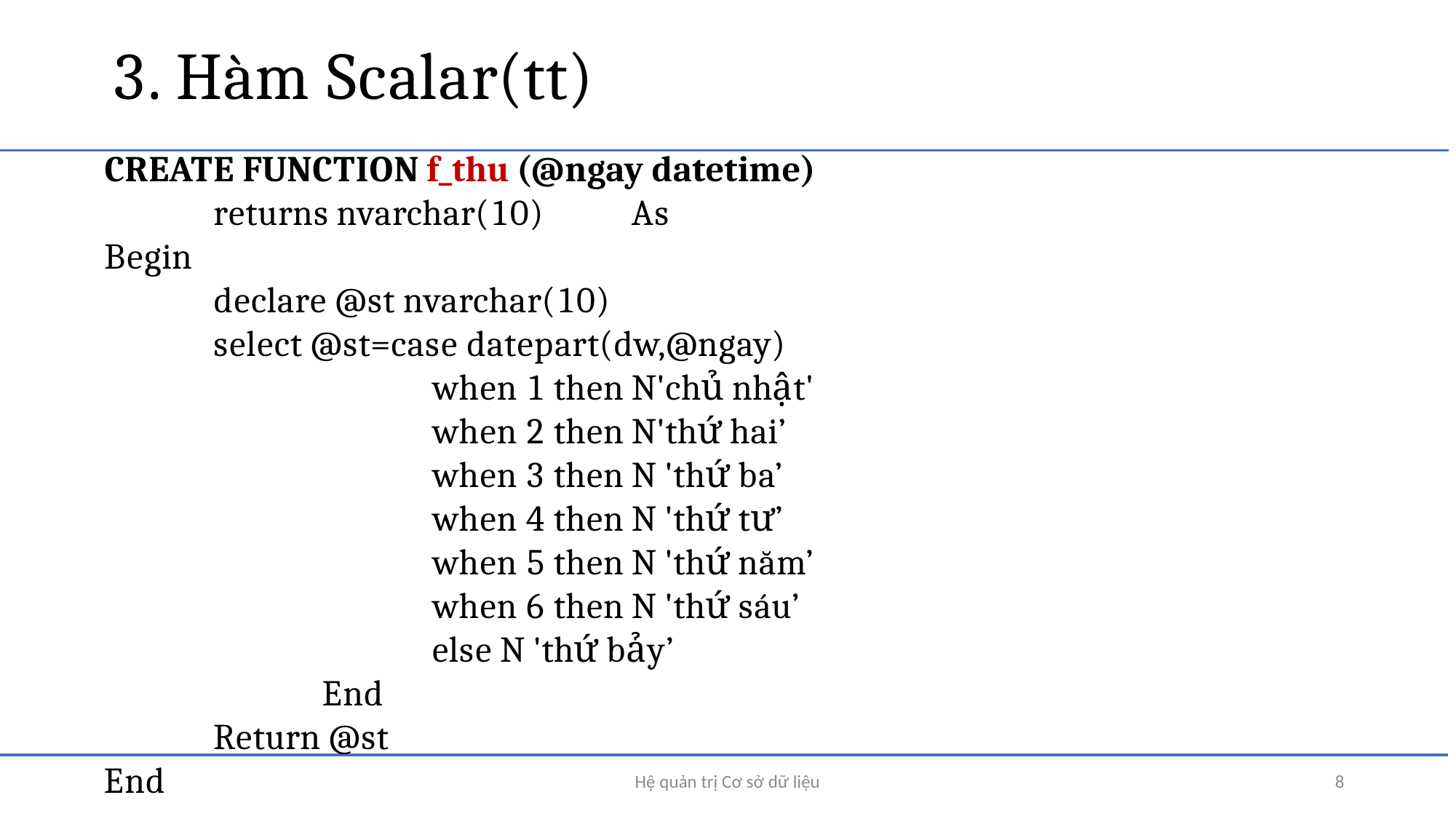

# 3. Hàm Scalar(tt)
CREATE FUNCTION f_thu (@ngay datetime)
	returns nvarchar(10)           As
Begin
	declare @st nvarchar(10)
	select @st=case datepart(dw,@ngay)
			when 1 then N'chủ nhật'
			when 2 then N'thứ hai’
			when 3 then N 'thứ ba’
		when 4 then N 'thứ tư’
		when 5 then N 'thứ năm’
		when 6 then N 'thứ sáu’
		else N 'thứ bảy’
		End
	Return @st
End

Hệ quản trị Cơ sở dữ liệu
8